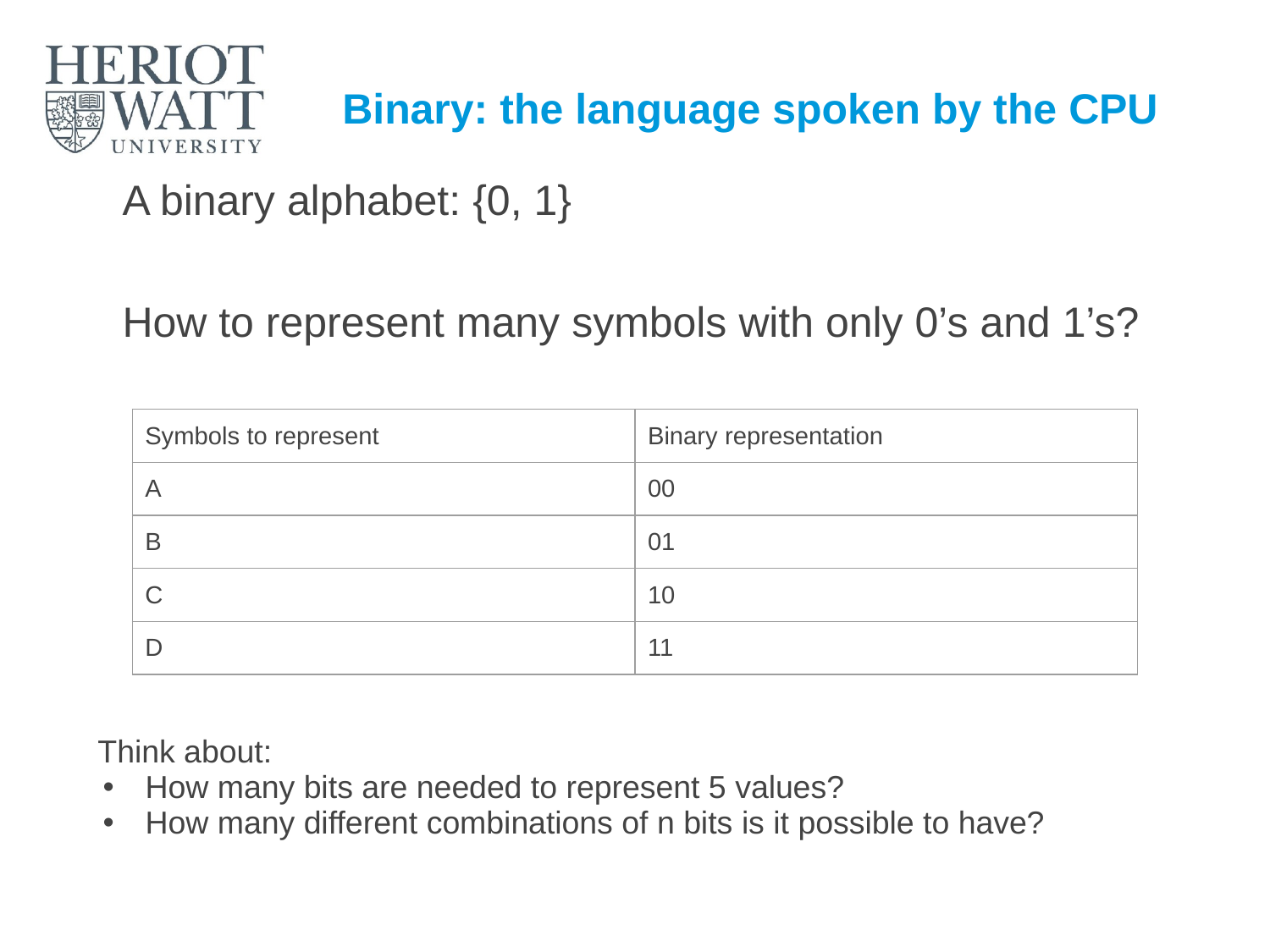

# Binary: the language spoken by the CPU
A binary alphabet: {0, 1}

How to represent many symbols with only 0’s and 1’s?

| Symbols to represent | Binary representation |
| --- | --- |
| A | 00 |
| B | 01 |
| C | 10 |
| D | 11 |
Think about:
How many bits are needed to represent 5 values?
How many different combinations of n bits is it possible to have?